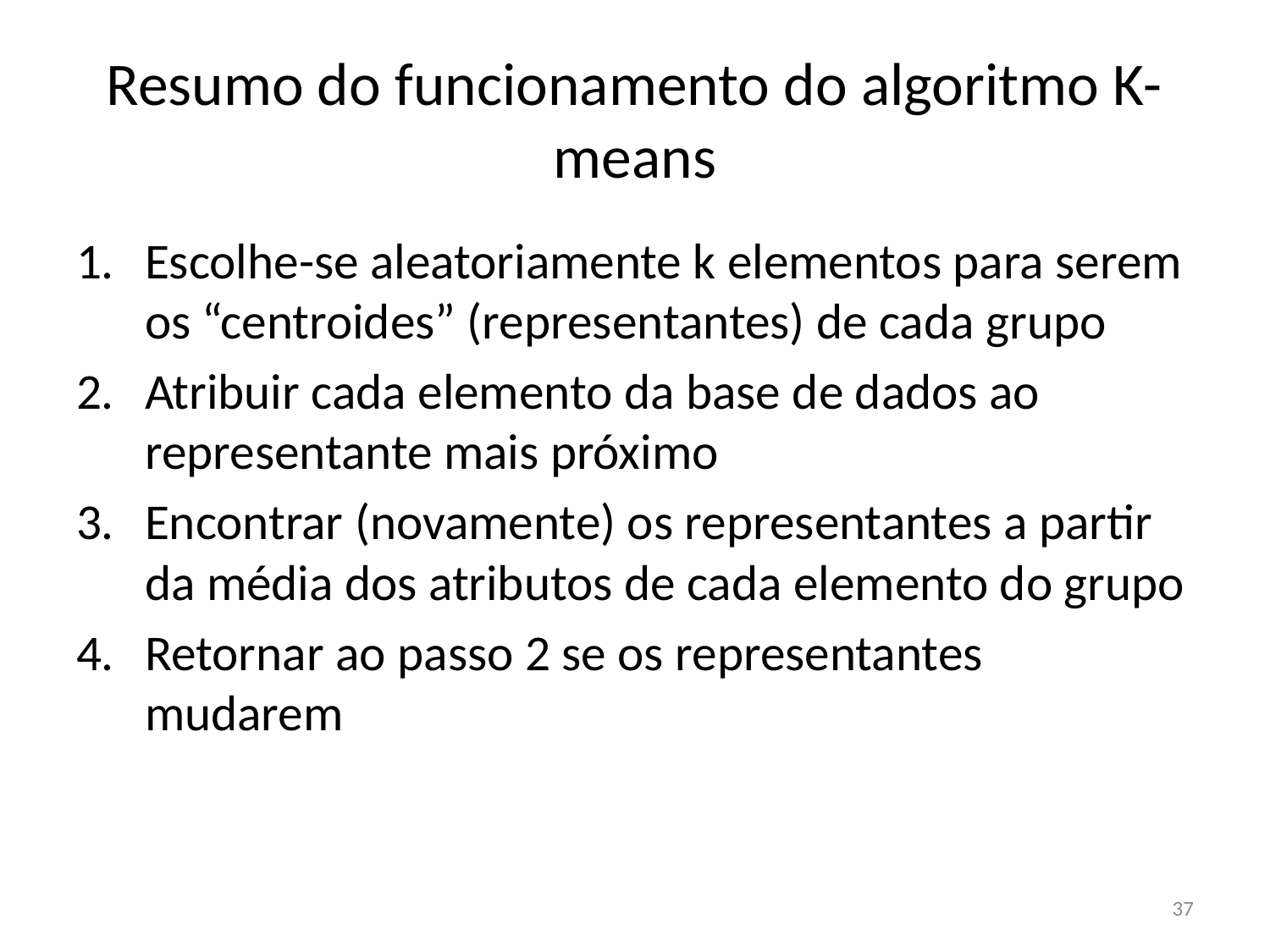

# Resumo do funcionamento do algoritmo K-means
Escolhe-se aleatoriamente k elementos para serem os “centroides” (representantes) de cada grupo
Atribuir cada elemento da base de dados ao representante mais próximo
Encontrar (novamente) os representantes a partir da média dos atributos de cada elemento do grupo
Retornar ao passo 2 se os representantes mudarem

37